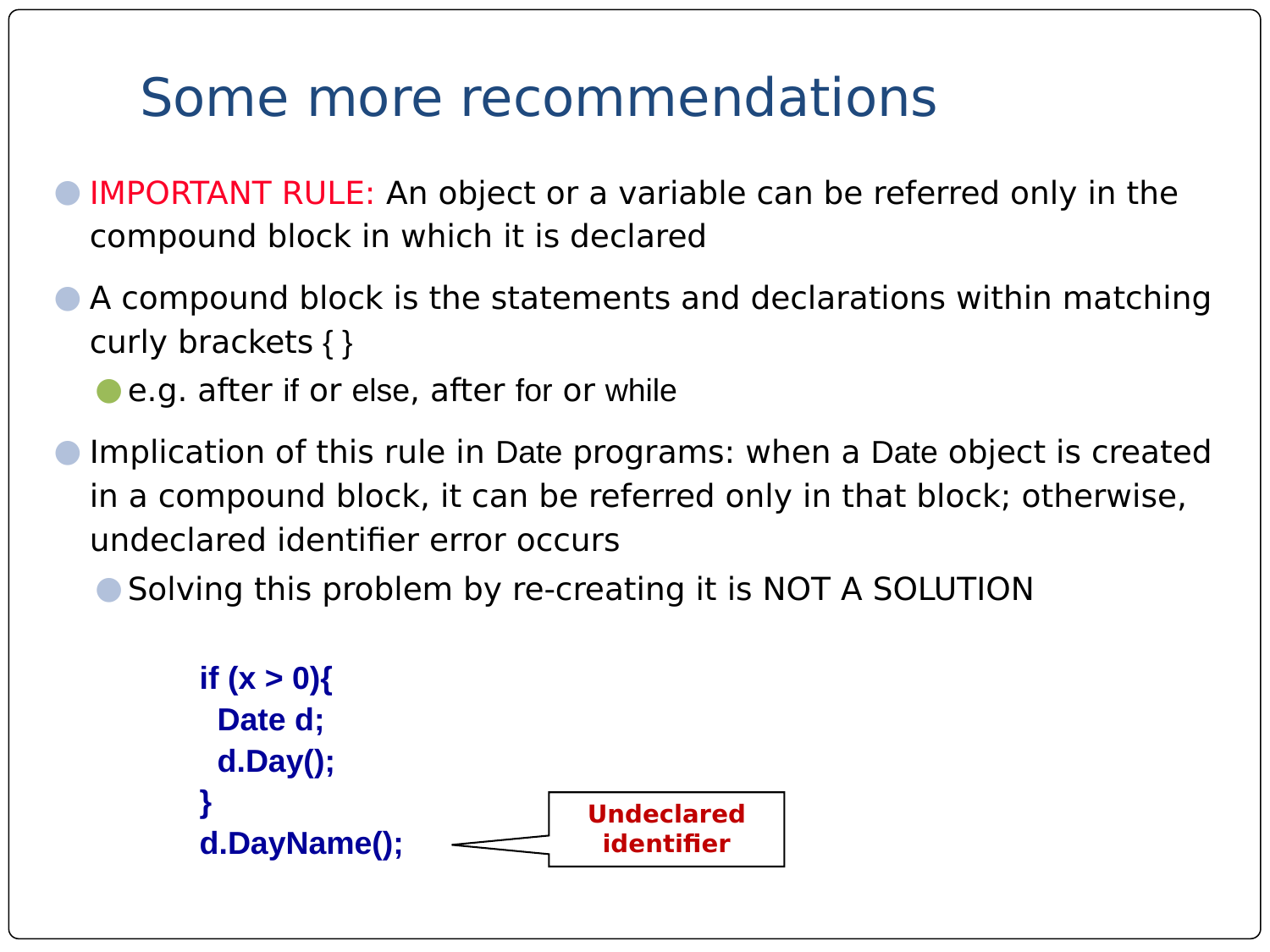

# Some more recommendations
IMPORTANT RULE: An object or a variable can be referred only in the compound block in which it is declared
A compound block is the statements and declarations within matching curly brackets { }
e.g. after if or else, after for or while
Implication of this rule in Date programs: when a Date object is created in a compound block, it can be referred only in that block; otherwise, undeclared identifier error occurs
Solving this problem by re-creating it is NOT A SOLUTION
if (x > 0){
  Date d;
  d.Day();
}
d.DayName();
Undeclared identifier